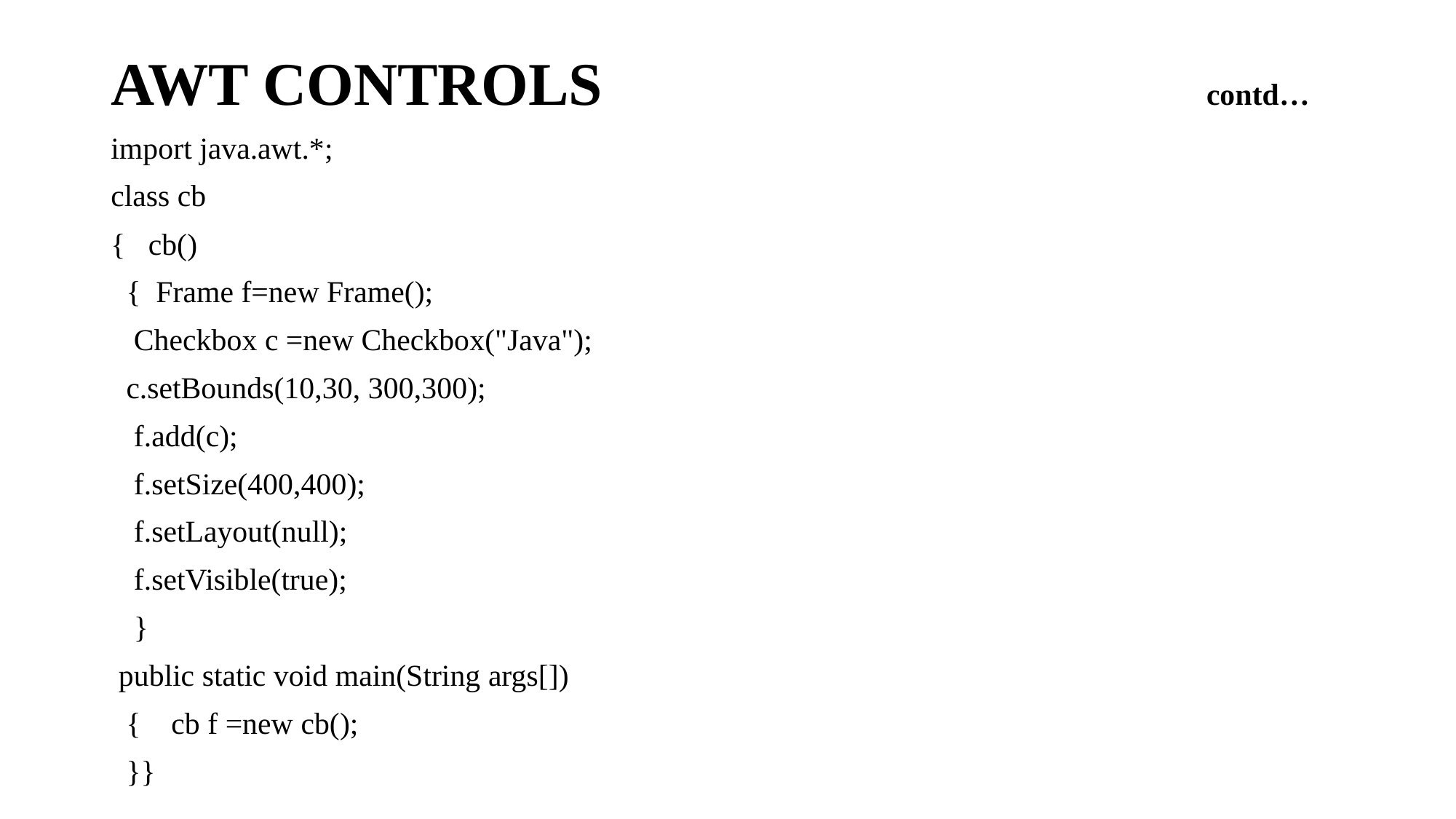

# AWT CONTROLS                                        contd…
import java.awt.*;
class cb
{   cb()
  {  Frame f=new Frame();
   Checkbox c =new Checkbox("Java");
  c.setBounds(10,30, 300,300);
   f.add(c);
   f.setSize(400,400);
   f.setLayout(null);
   f.setVisible(true);
   }
 public static void main(String args[])
  {    cb f =new cb();
  }}